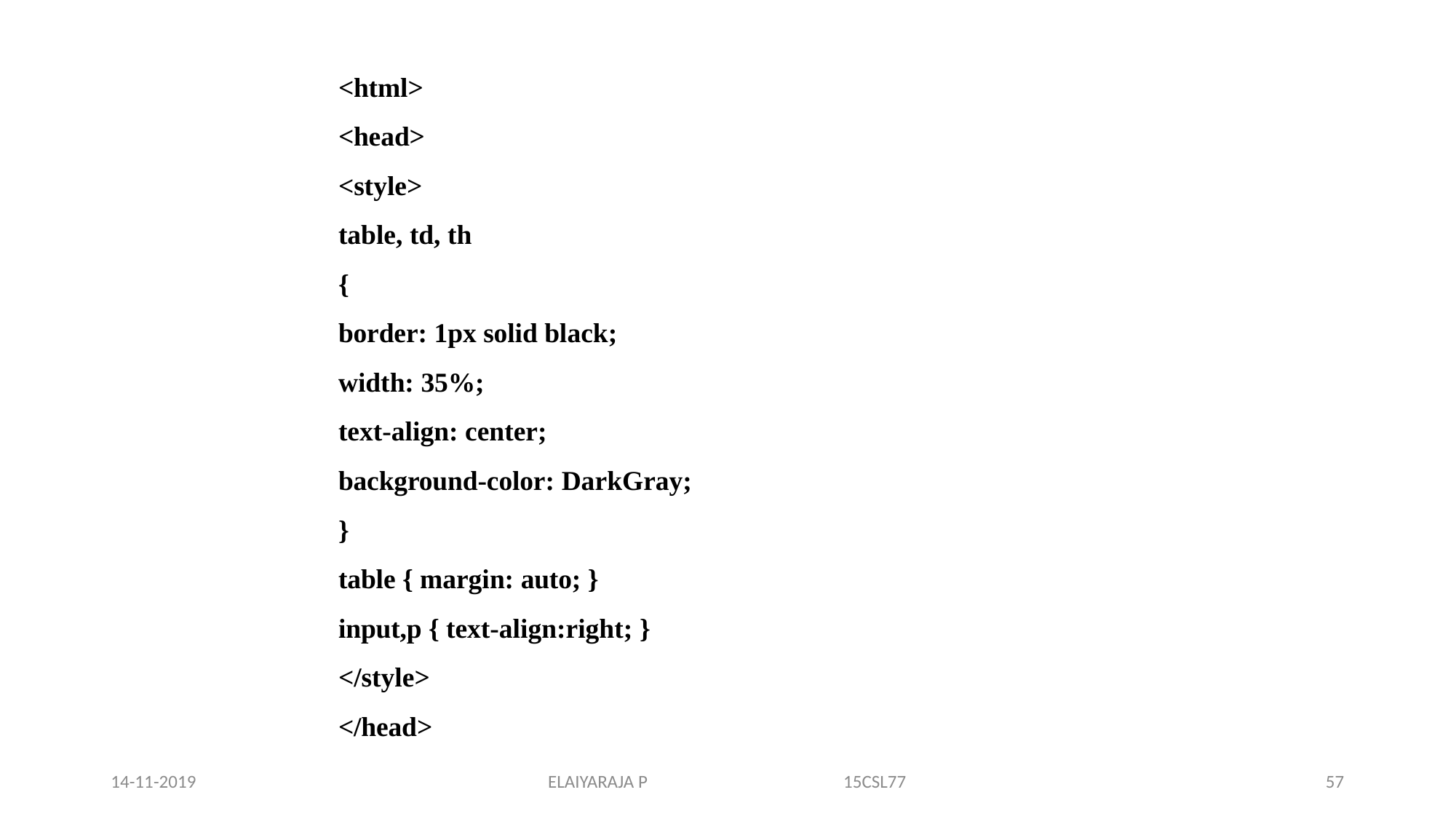

<html>
<head>
<style>
table, td, th
{
border: 1px solid black;
width: 35%;
text-align: center;  background-color: DarkGray;
}
table { margin: auto; }  input,p { text-align:right; }
</style>
</head>
14-11-2019
ELAIYARAJA P                                               15CSL77
57